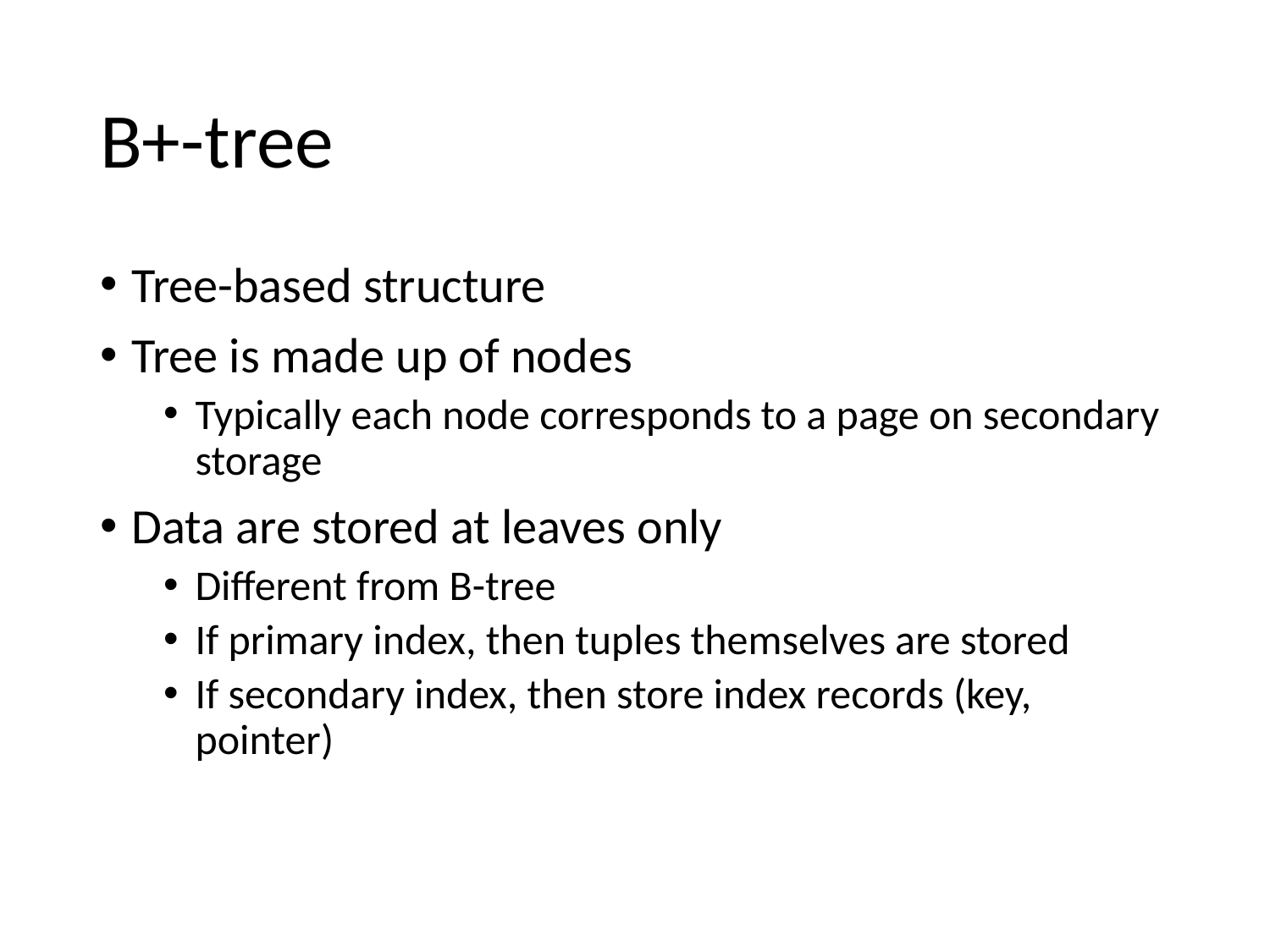

# B+-tree
Tree-based structure
Tree is made up of nodes
Typically each node corresponds to a page on secondary storage
Data are stored at leaves only
Different from B-tree
If primary index, then tuples themselves are stored
If secondary index, then store index records (key, pointer)